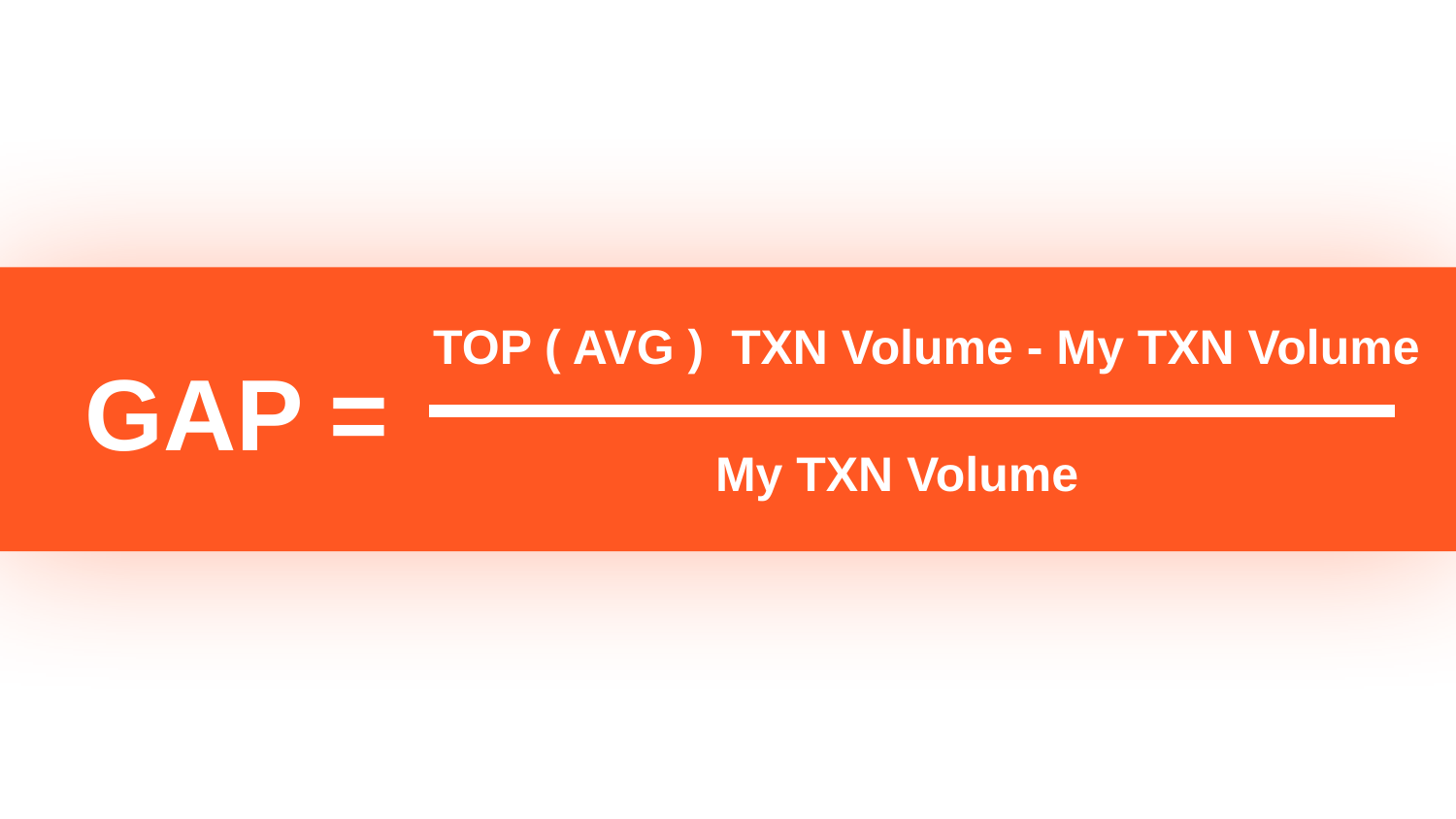

TOP ( AVG )  TXN Volume - My TXN Volume
GAP =
My TXN Volume